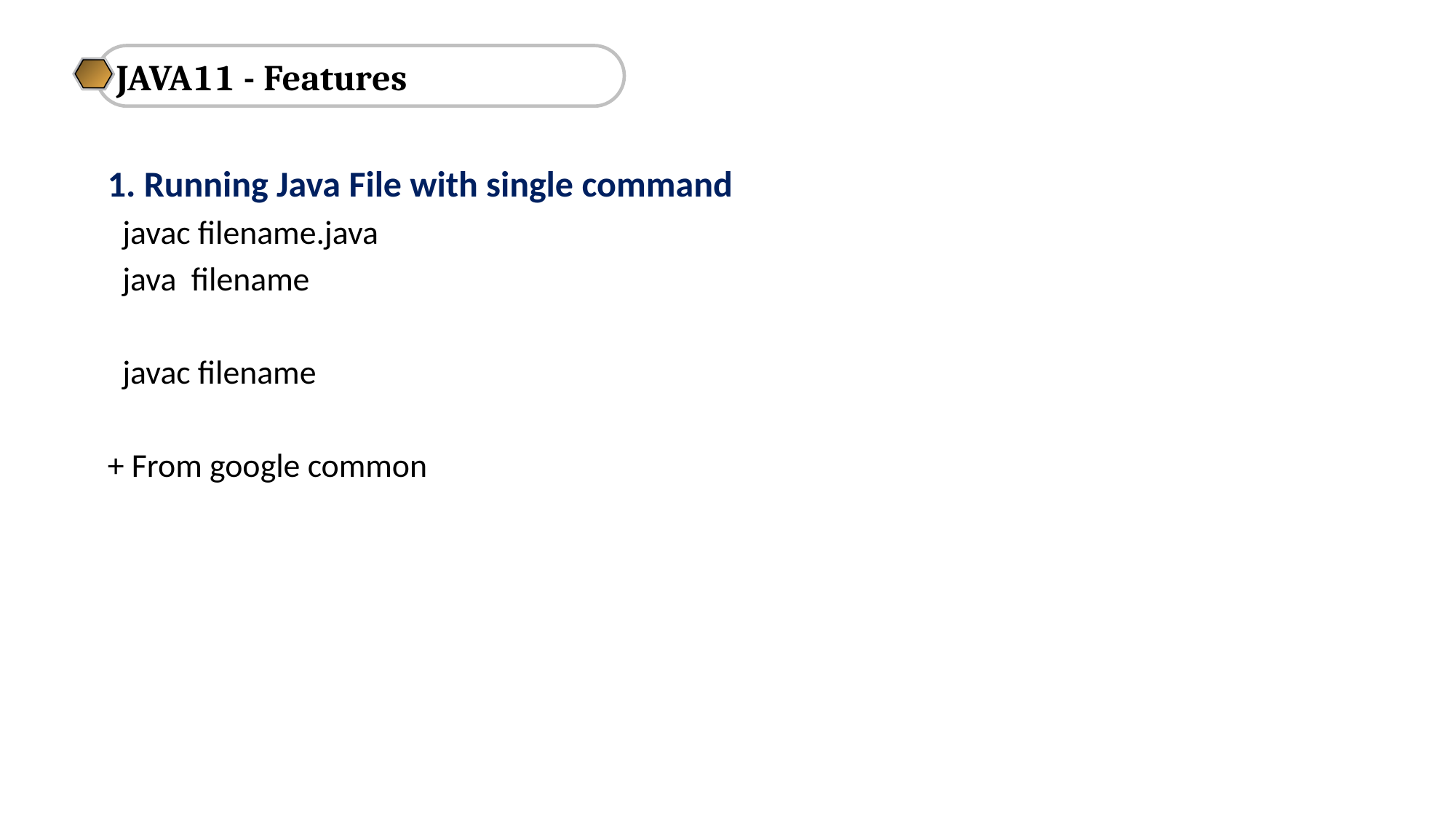

JAVA11 - Features

1. Running Java File with single command
  javac filename.java
  java  filename

  javac filename

+ From google common